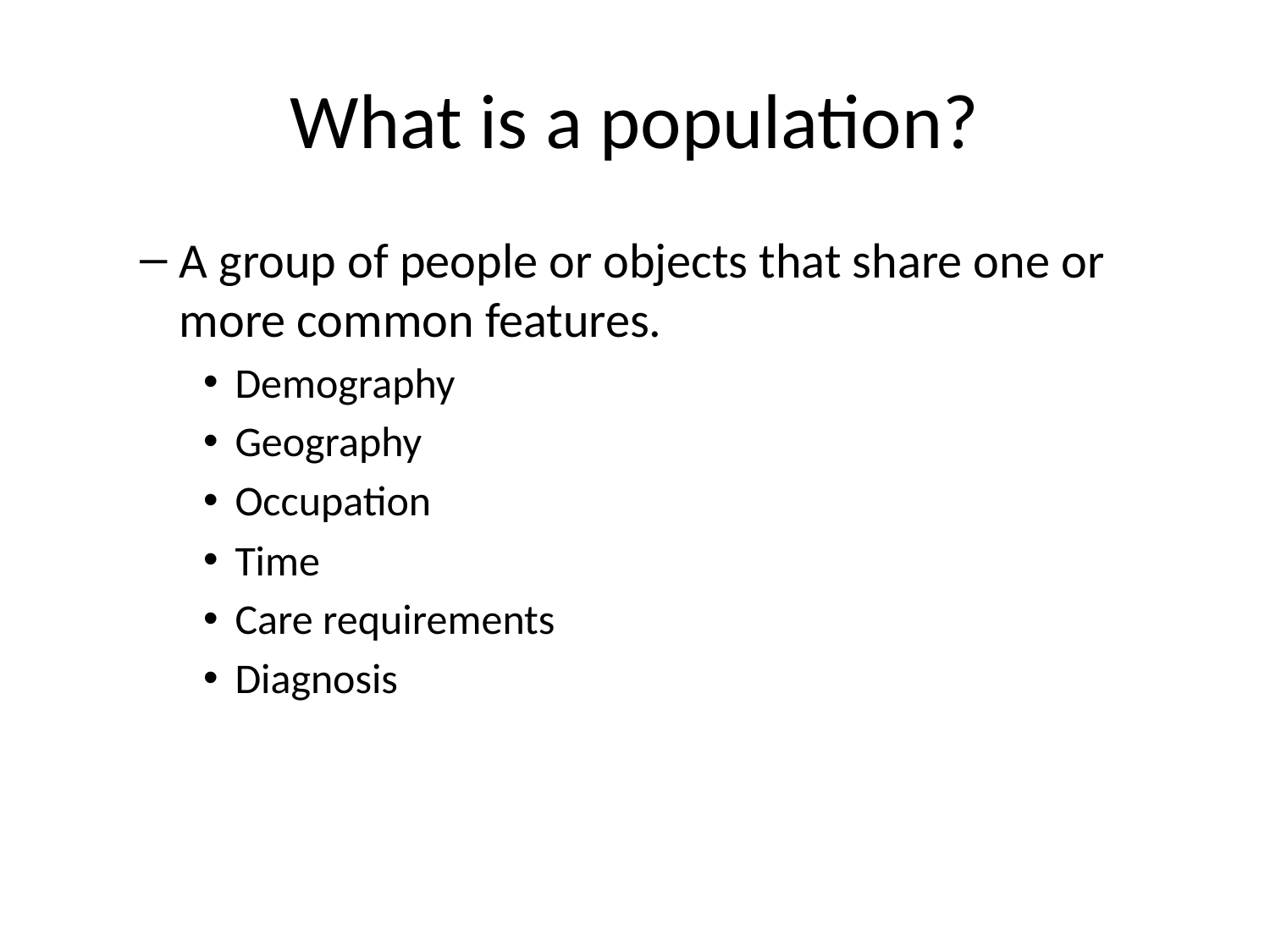

# What is a population?
A group of people or objects that share one or more common features.
Demography
Geography
Occupation
Time
Care requirements
Diagnosis